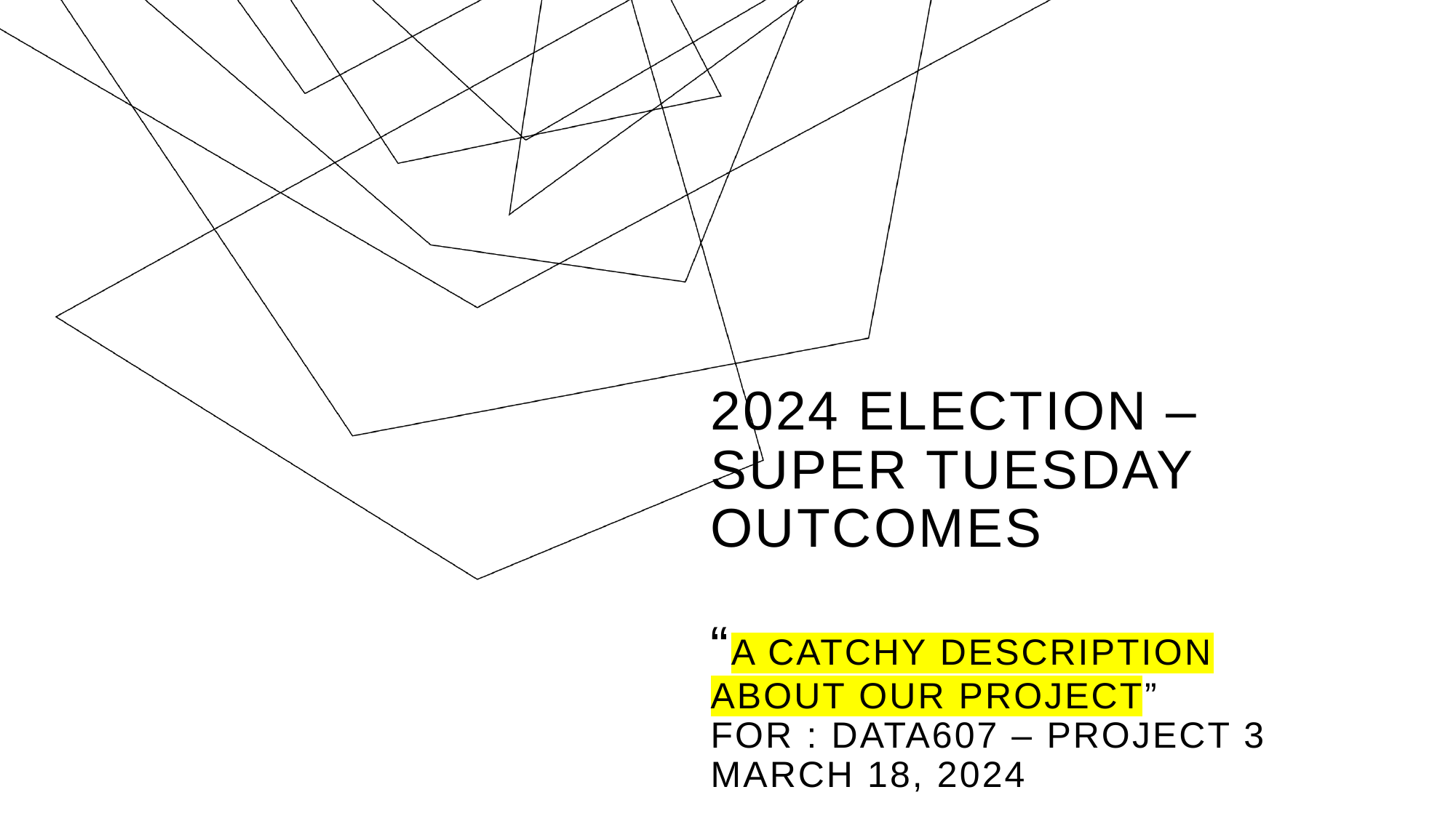

# 2024 Election – super Tuesday outcomes “A catchy description about our project” For : DATA607 – Project 3 March 18, 2024